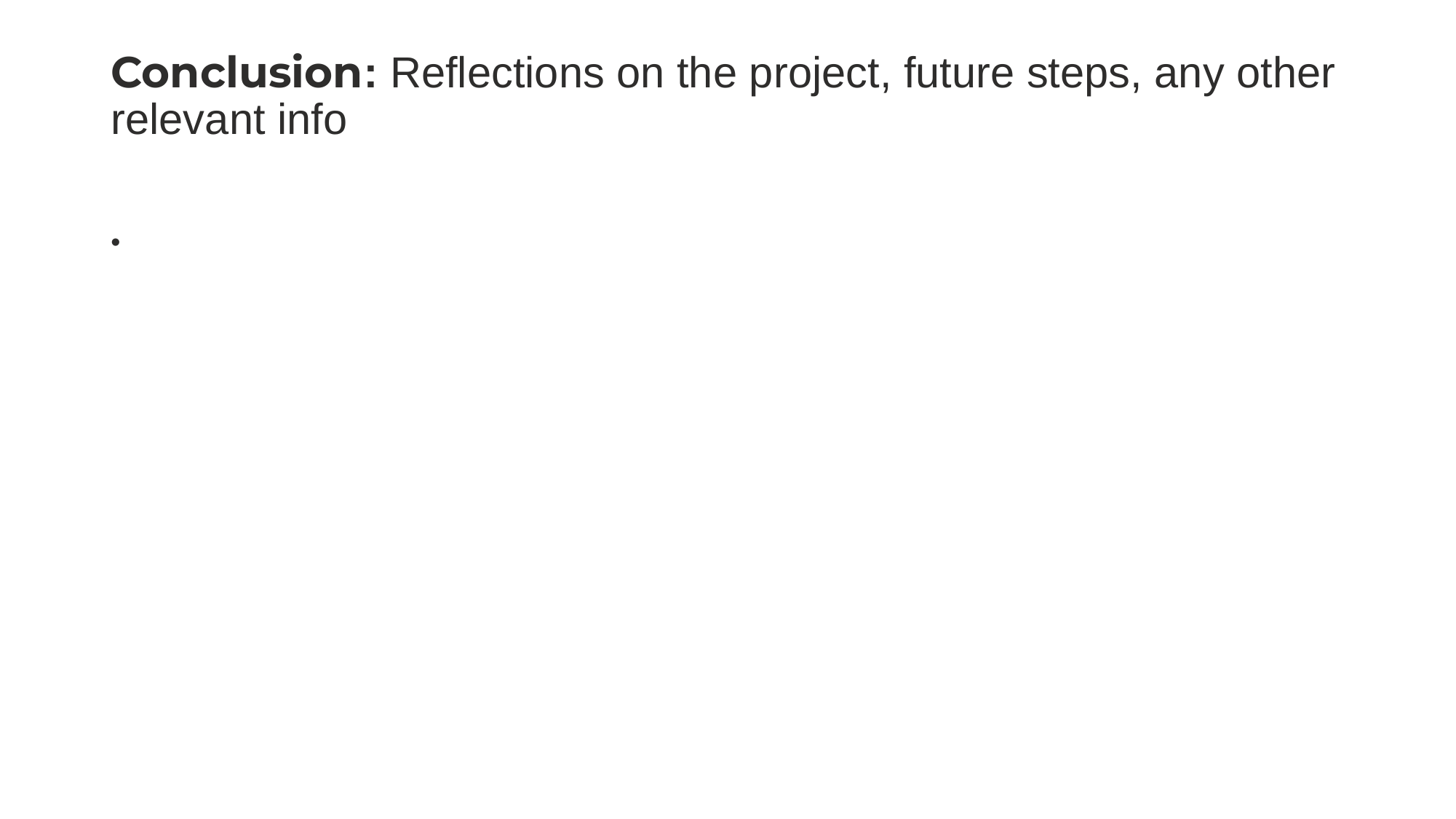

# Conclusion: Reflections on the project, future steps, any other relevant info